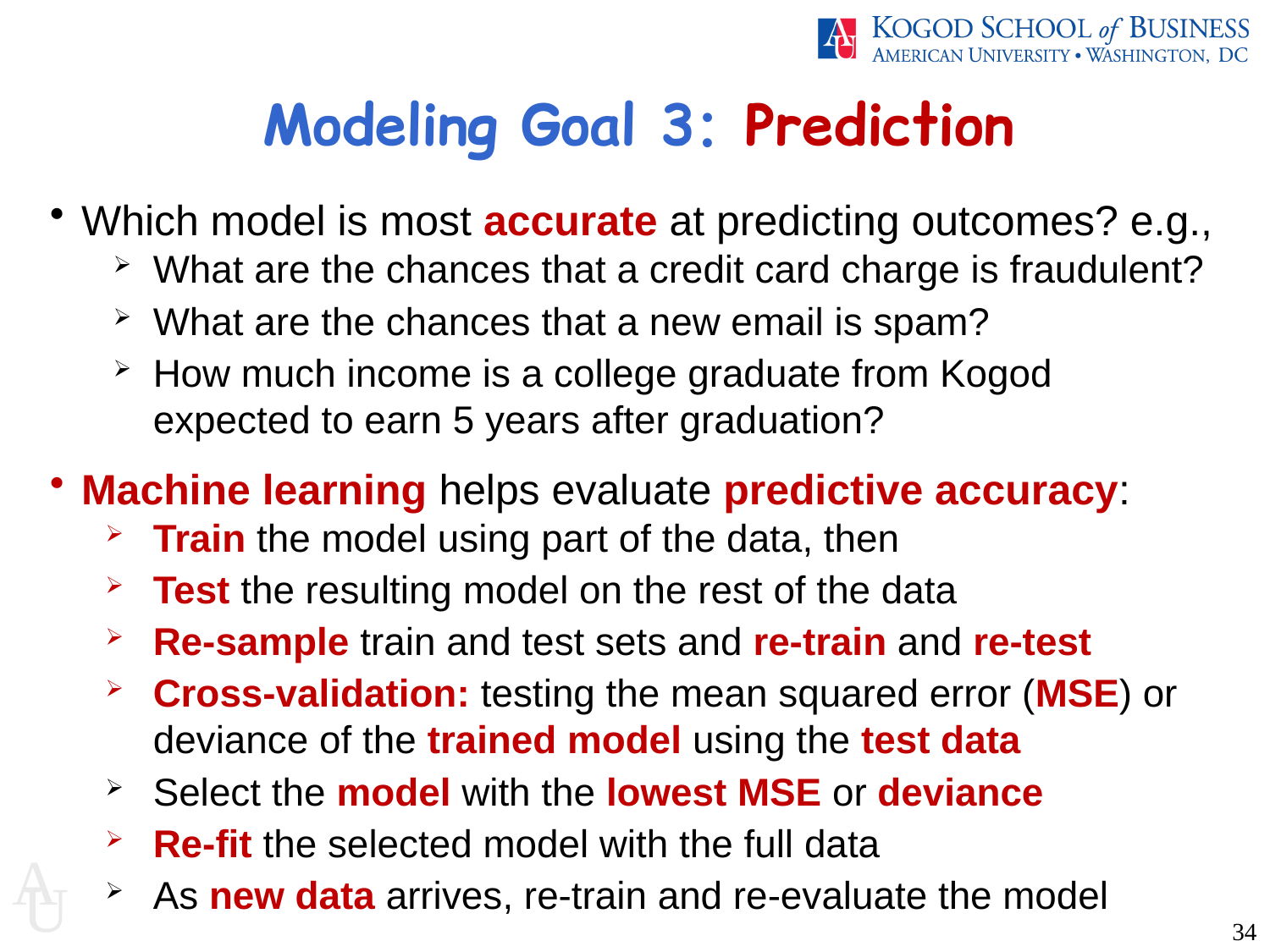

Modeling Goal 3: Prediction
Which model is most accurate at predicting outcomes? e.g.,
What are the chances that a credit card charge is fraudulent?
What are the chances that a new email is spam?
How much income is a college graduate from Kogod expected to earn 5 years after graduation?
Machine learning helps evaluate predictive accuracy:
Train the model using part of the data, then
Test the resulting model on the rest of the data
Re-sample train and test sets and re-train and re-test
Cross-validation: testing the mean squared error (MSE) or deviance of the trained model using the test data
Select the model with the lowest MSE or deviance
Re-fit the selected model with the full data
As new data arrives, re-train and re-evaluate the model
34